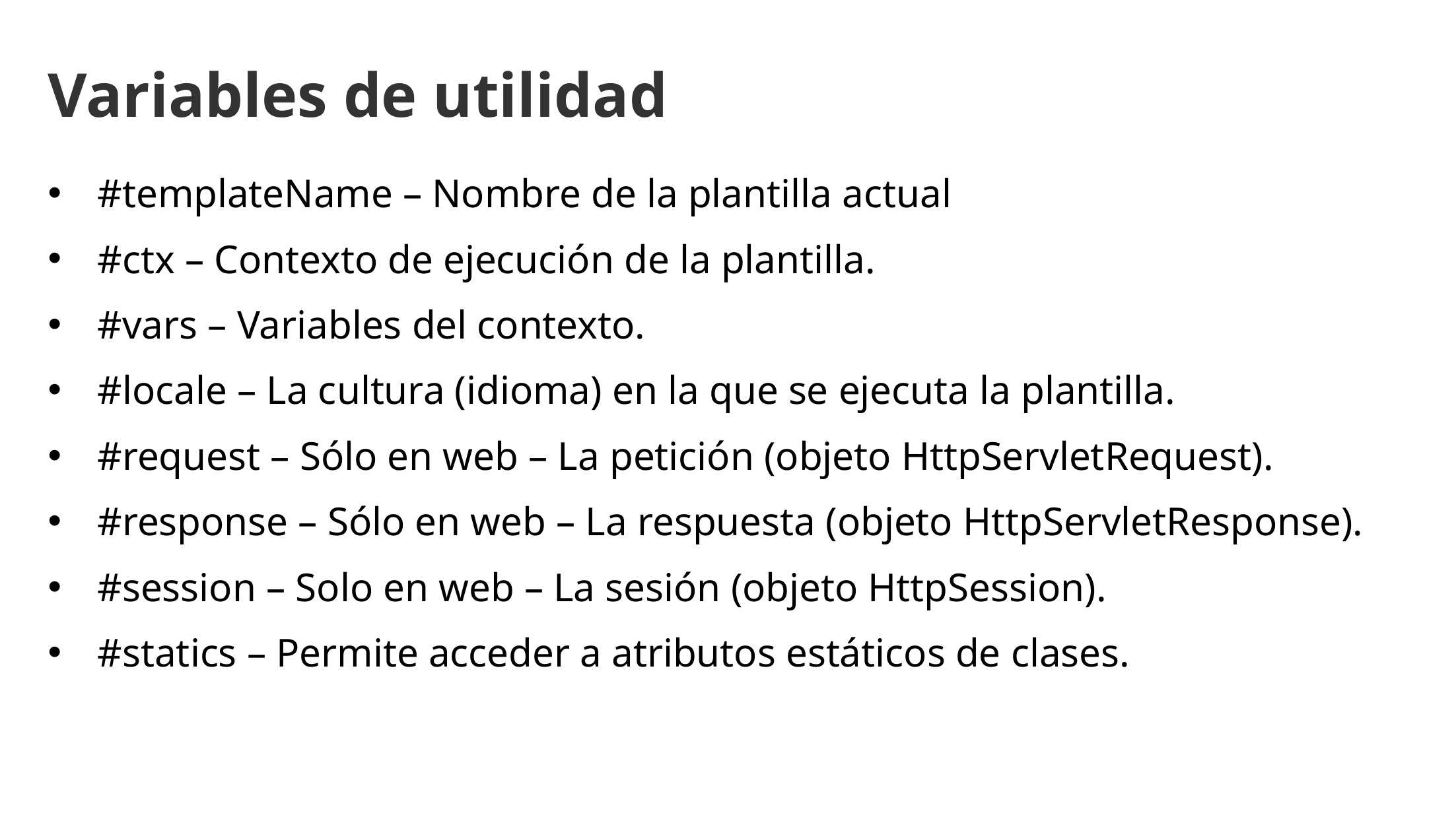

Variables de utilidad
#templateName – Nombre de la plantilla actual
#ctx – Contexto de ejecución de la plantilla.
#vars – Variables del contexto.
#locale – La cultura (idioma) en la que se ejecuta la plantilla.
#request – Sólo en web – La petición (objeto HttpServletRequest).
#response – Sólo en web – La respuesta (objeto HttpServletResponse).
#session – Solo en web – La sesión (objeto HttpSession).
#statics – Permite acceder a atributos estáticos de clases.